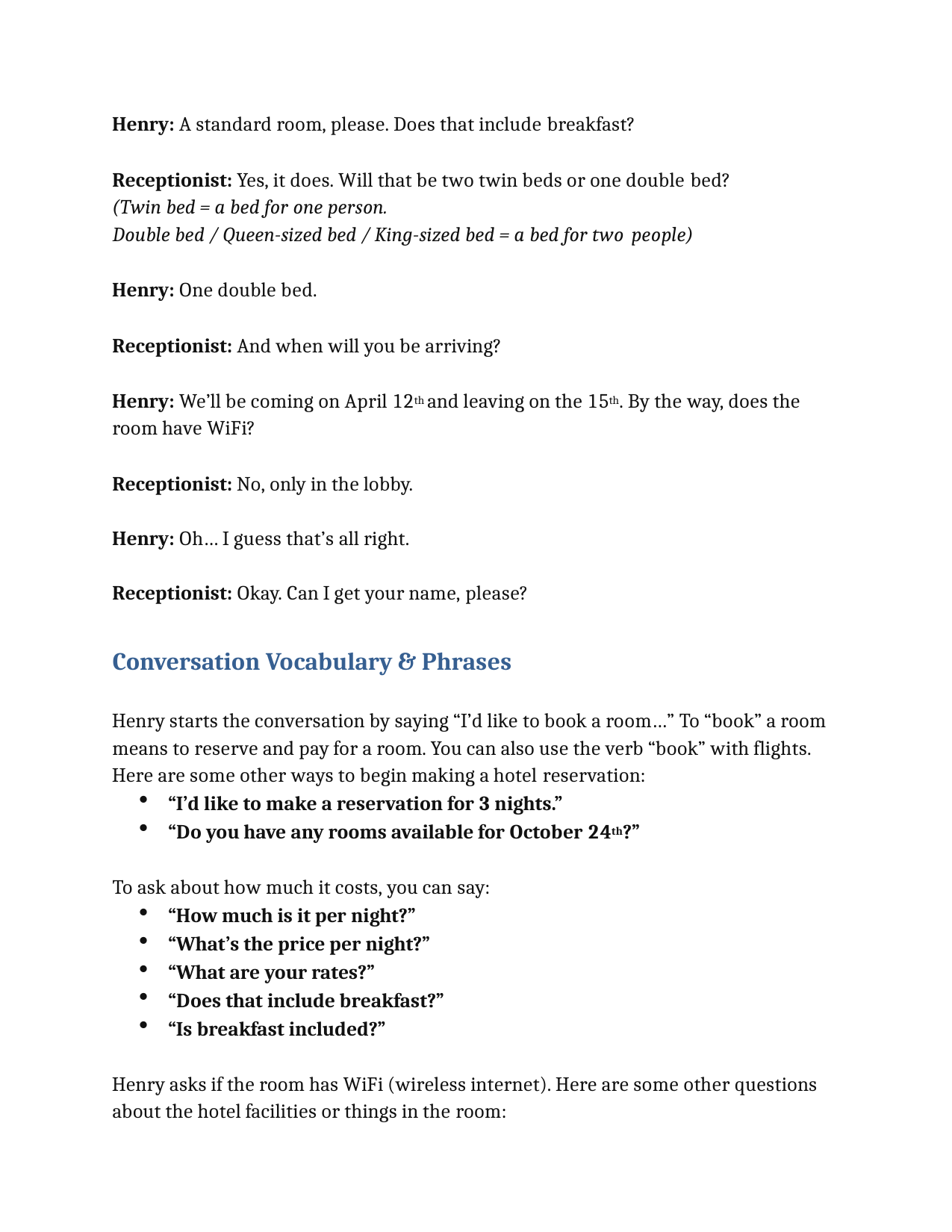

Henry: A standard room, please. Does that include breakfast?

Receptionist: Yes, it does. Will that be two twin beds or one double bed?
(Twin bed = a bed for one person.
Double bed / Queen-sized bed / King-sized bed = a bed for two people)

Henry: One double bed.

Receptionist: And when will you be arriving?

Henry: We’ll be coming on April 12th and leaving on the 15th. By the way, does the  room have WiFi?

Receptionist: No, only in the lobby.
Henry: Oh… I guess that’s all right.  Receptionist: Okay. Can I get your name, please?

Conversation Vocabulary & Phrases

Henry starts the conversation by saying “I’d like to book a room…” To “book” a room  means to reserve and pay for a room. You can also use the verb “book” with flights.  Here are some other ways to begin making a hotel reservation:
“I’d like to make a reservation for 3 nights.”
“Do you have any rooms available for October 24th?”

To ask about how much it costs, you can say:
“How much is it per night?”
“What’s the price per night?”
“What are your rates?”
“Does that include breakfast?”
“Is breakfast included?”

Henry asks if the room has WiFi (wireless internet). Here are some other questions  about the hotel facilities or things in the room: